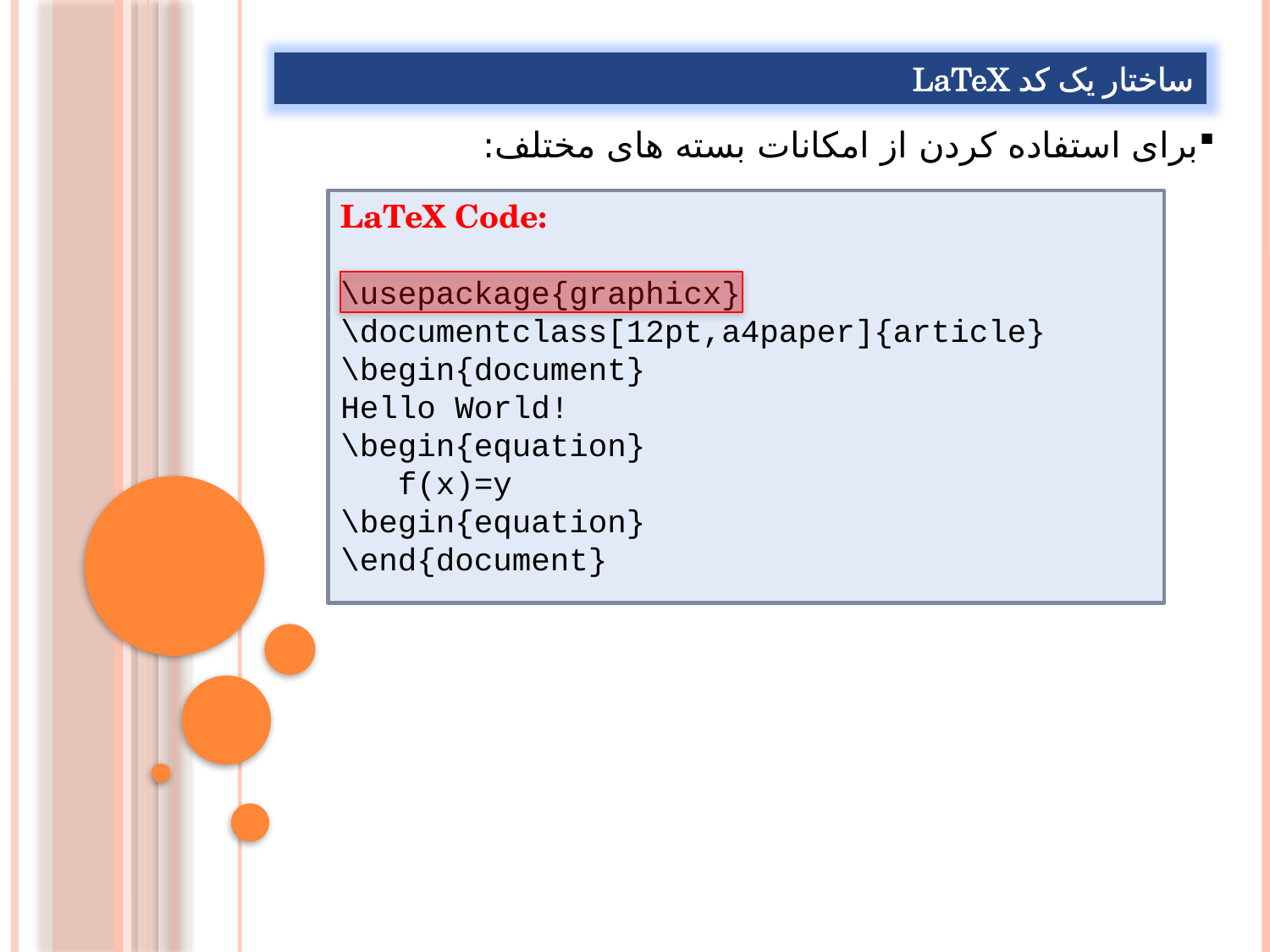

ساختار یک کد LaTeX
برای استفاده کردن از امکانات بسته های مختلف:
LaTeX Code:

\usepackage{graphicx}
\documentclass[12pt,a4paper]{article}
\begin{document}
Hello World!
\begin{equation}
   f(x)=y
\begin{equation}
\end{document}

LaTeX Code:

...
title{My Cute Cat!}
author{Hassan}
\date{}

\begin{document}

\maketitle
...

\section{...}
\subsection{...}
\subsubsection{...}